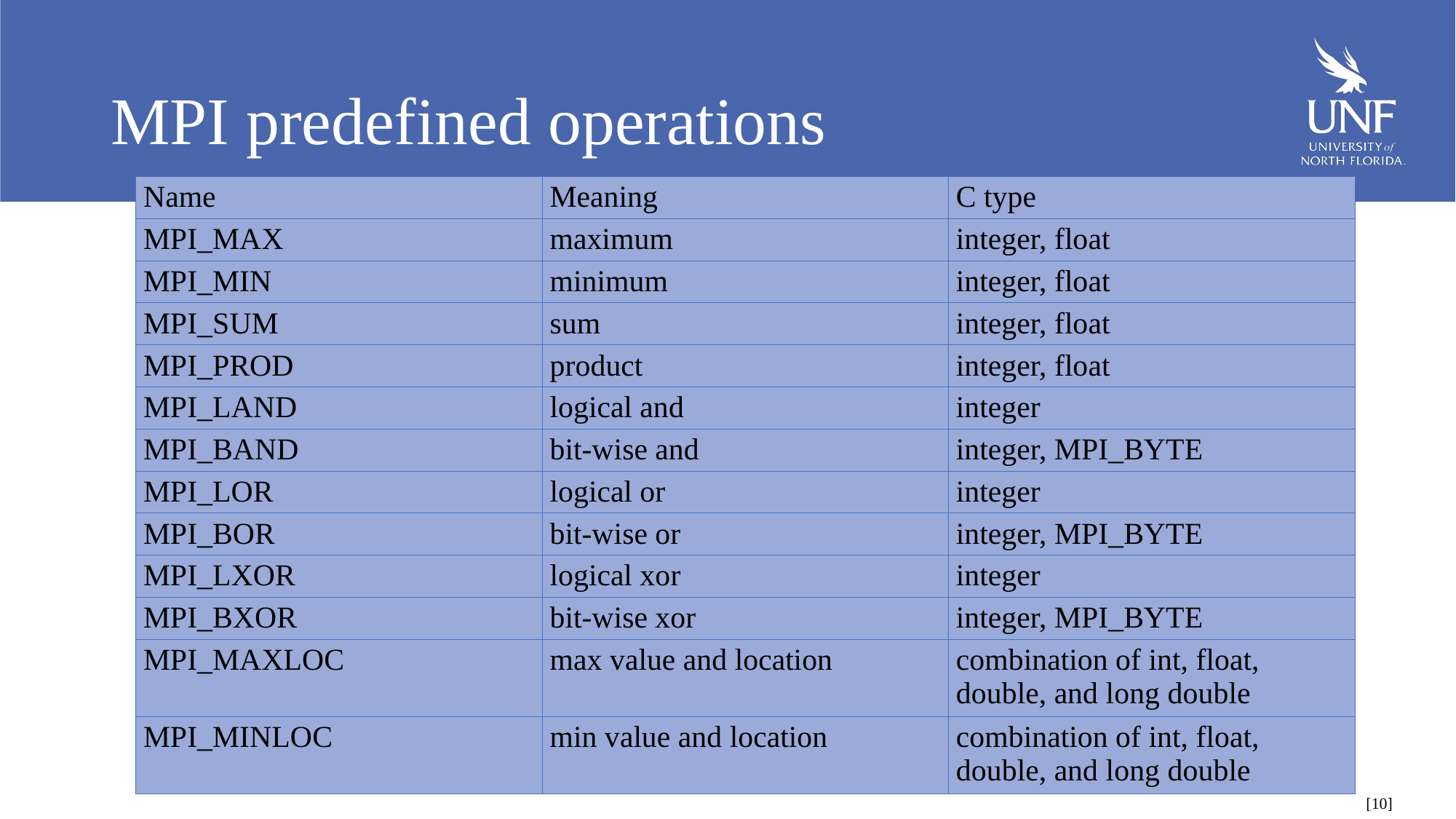

# MPI predefined operations
| Name | Meaning | C type |
| --- | --- | --- |
| MPI\_MAX | maximum | integer, float |
| MPI\_MIN | minimum | integer, float |
| MPI\_SUM | sum | integer, float |
| MPI\_PROD | product | integer, float |
| MPI\_LAND | logical and | integer |
| MPI\_BAND | bit-wise and | integer, MPI\_BYTE |
| MPI\_LOR | logical or | integer |
| MPI\_BOR | bit-wise or | integer, MPI\_BYTE |
| MPI\_LXOR | logical xor | integer |
| MPI\_BXOR | bit-wise xor | integer, MPI\_BYTE |
| MPI\_MAXLOC | max value and location | combination of int, float, double, and long double |
| MPI\_MINLOC | min value and location | combination of int, float, double, and long double |
[10]